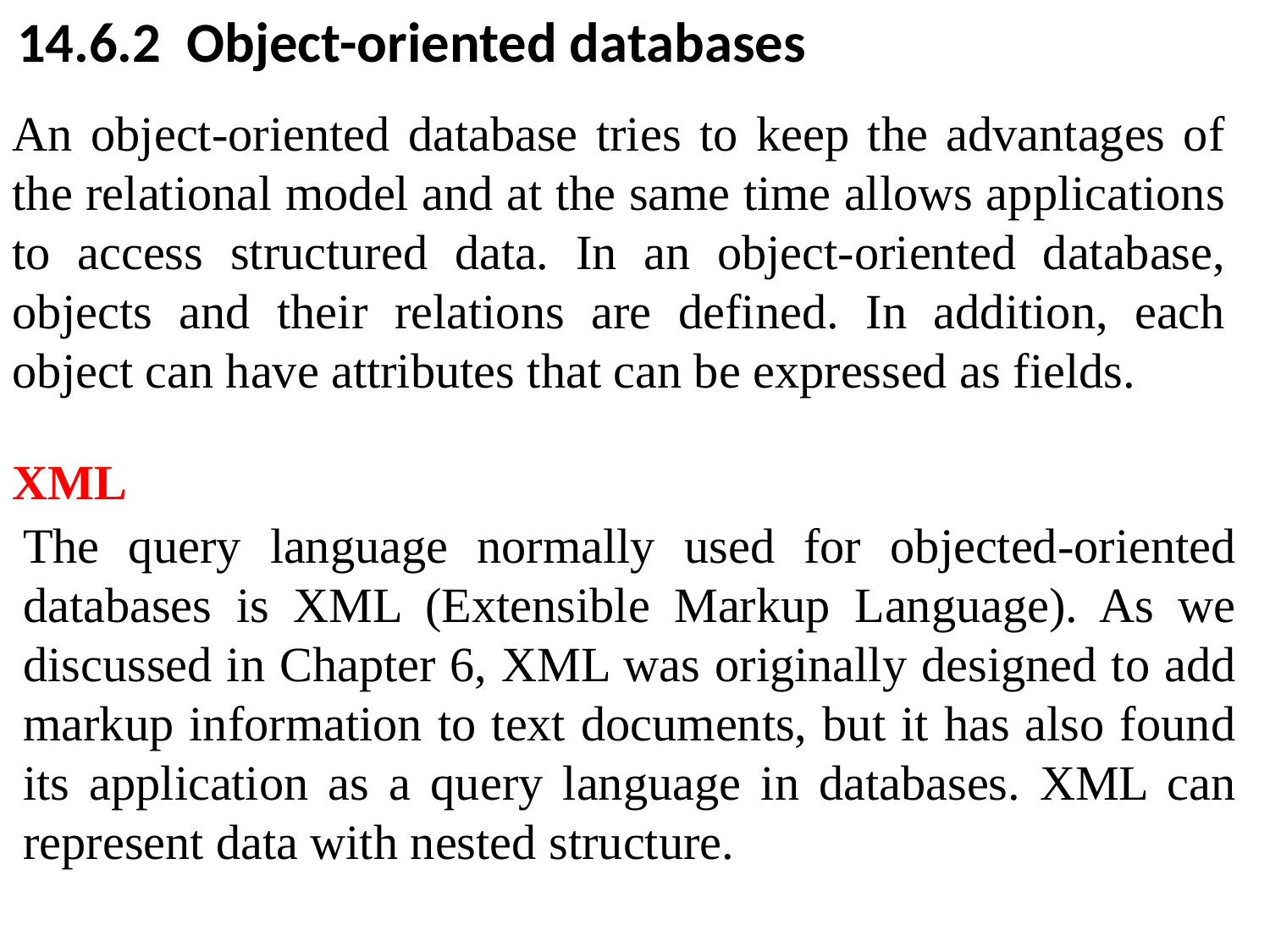

14.6.2  Object-oriented databases
An object-oriented database tries to keep the advantages of the relational model and at the same time allows applications to access structured data. In an object-oriented database, objects and their relations are defined. In addition, each object can have attributes that can be expressed as fields.
XML
The query language normally used for objected-oriented databases is XML (Extensible Markup Language). As we discussed in Chapter 6, XML was originally designed to add markup information to text documents, but it has also found its application as a query language in databases. XML can represent data with nested structure.